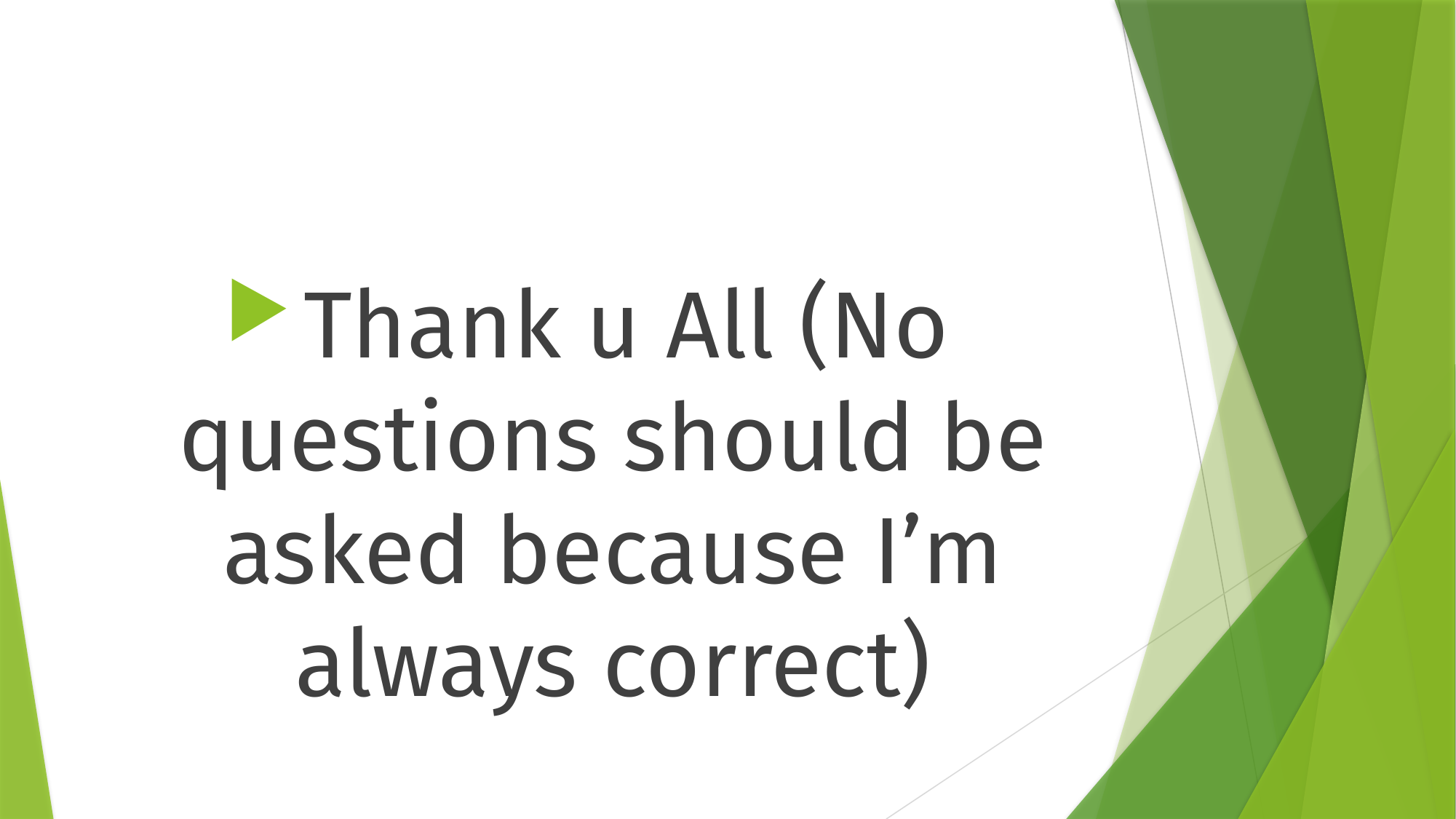

#
Thank u All (No questions should be asked because I’m always correct)